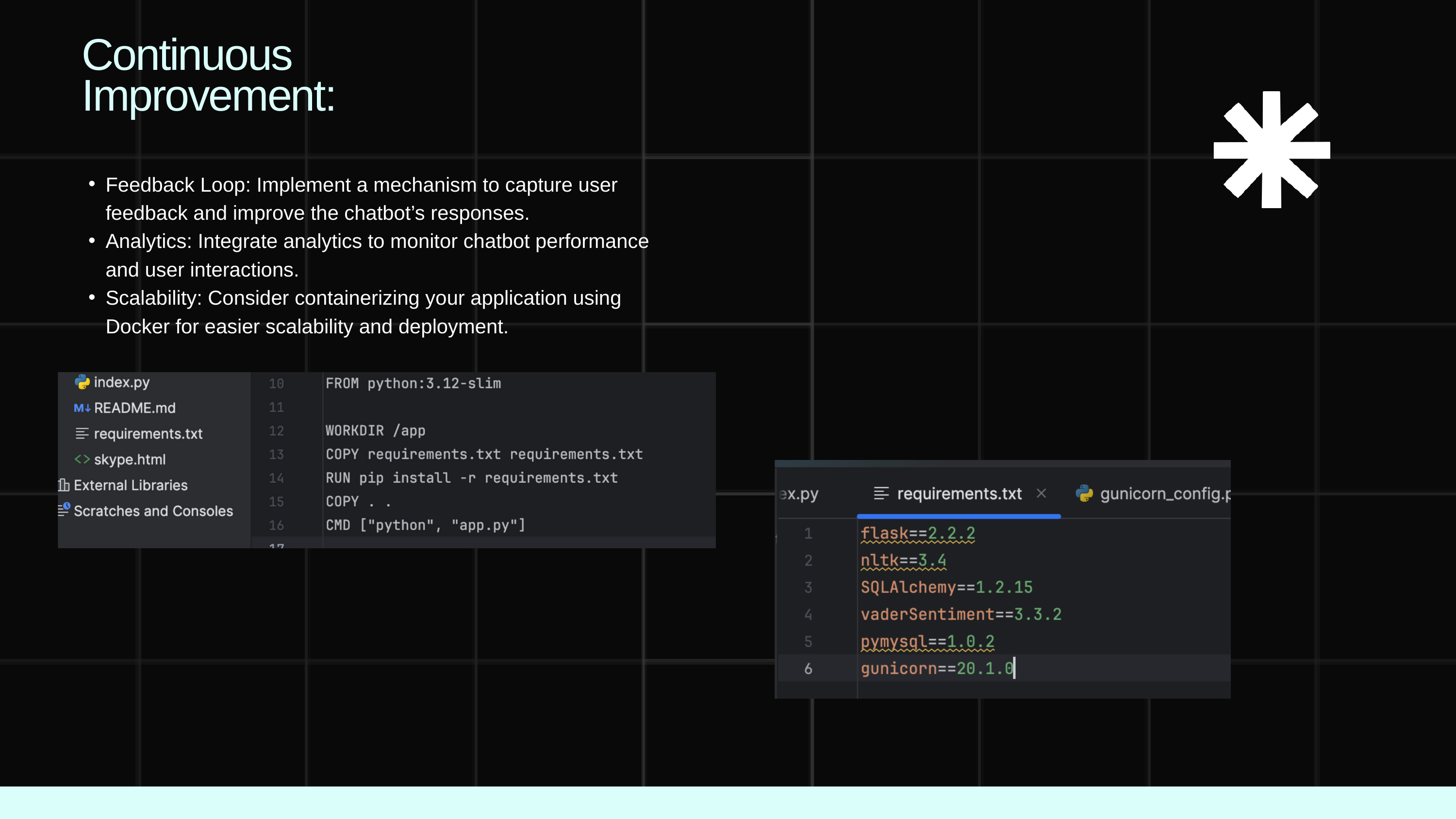

Continuous Improvement:

Feedback Loop: Implement a mechanism to capture user feedback and improve the chatbot’s responses.
Analytics: Integrate analytics to monitor chatbot performance and user interactions.
Scalability: Consider containerizing your application using Docker for easier scalability and deployment.